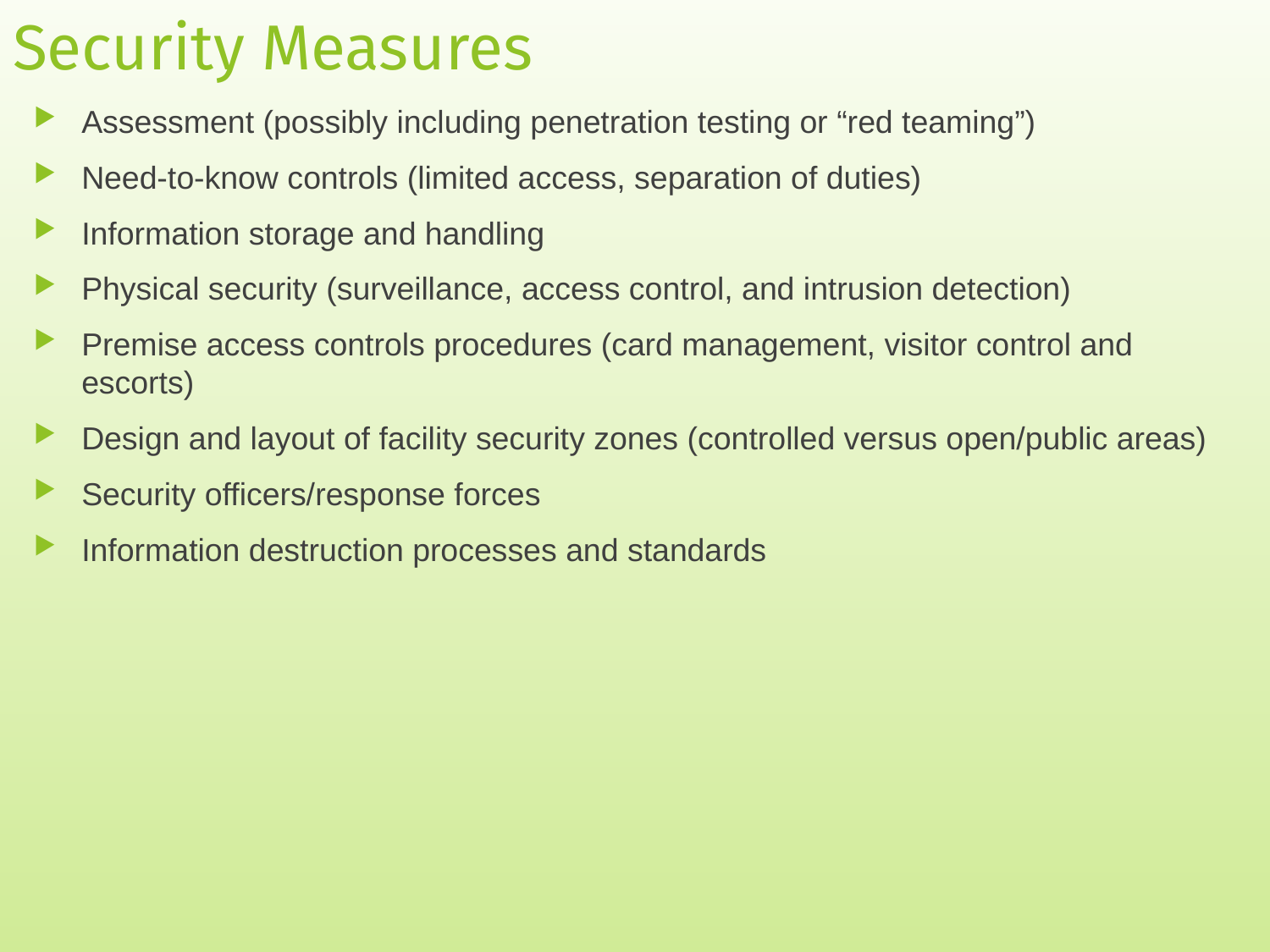

# Security Measures
Assessment (possibly including penetration testing or “red teaming”)
Need-to-know controls (limited access, separation of duties)
Information storage and handling
Physical security (surveillance, access control, and intrusion detection)
Premise access controls procedures (card management, visitor control and escorts)
Design and layout of facility security zones (controlled versus open/public areas)
Security officers/response forces
Information destruction processes and standards